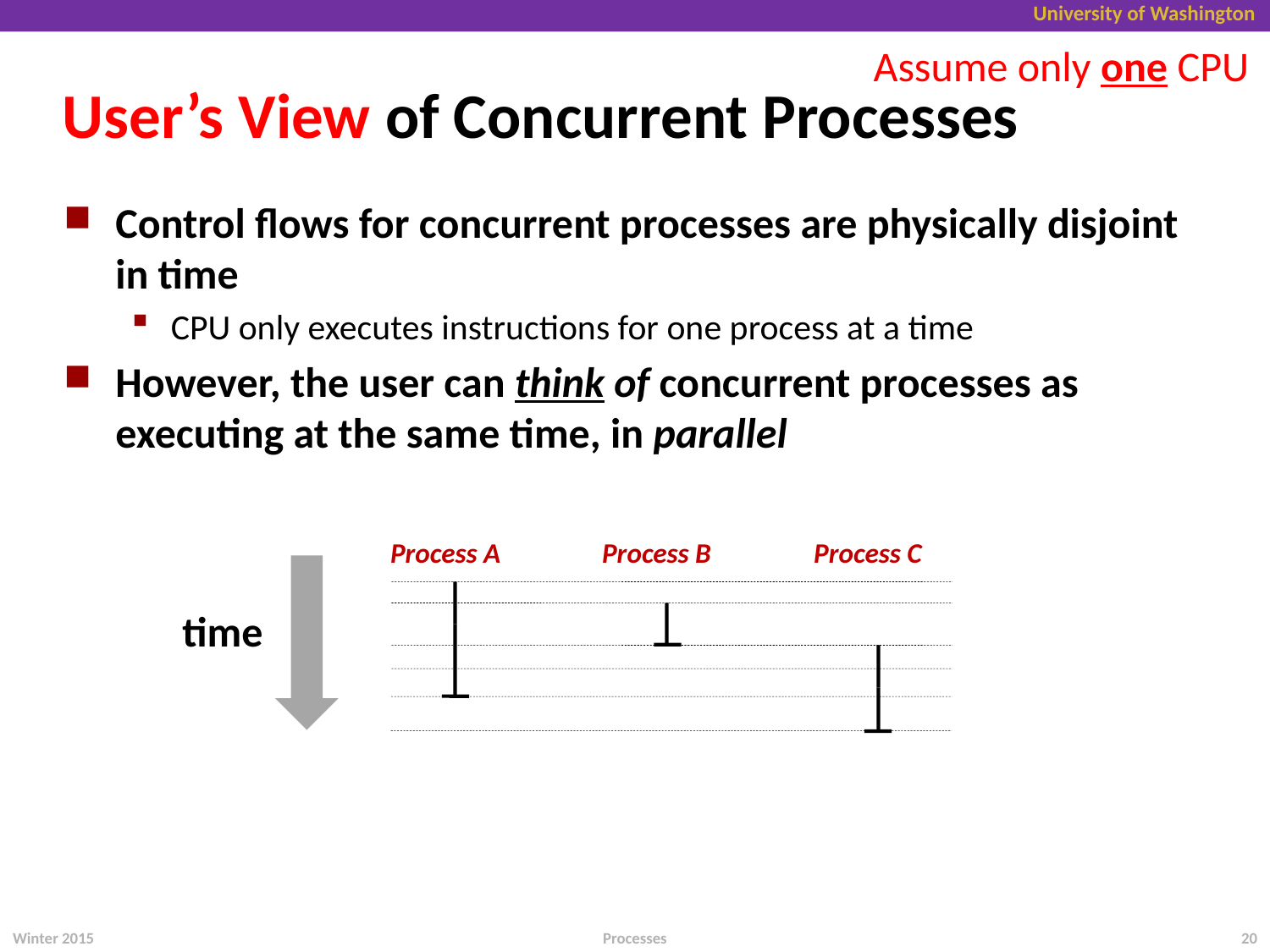

Assume only one CPU
# User’s View of Concurrent Processes
Control flows for concurrent processes are physically disjoint in time
CPU only executes instructions for one process at a time
However, the user can think of concurrent processes as executing at the same time, in parallel
Process A
Process B
Process C

time

Winter 2015
20
Processes